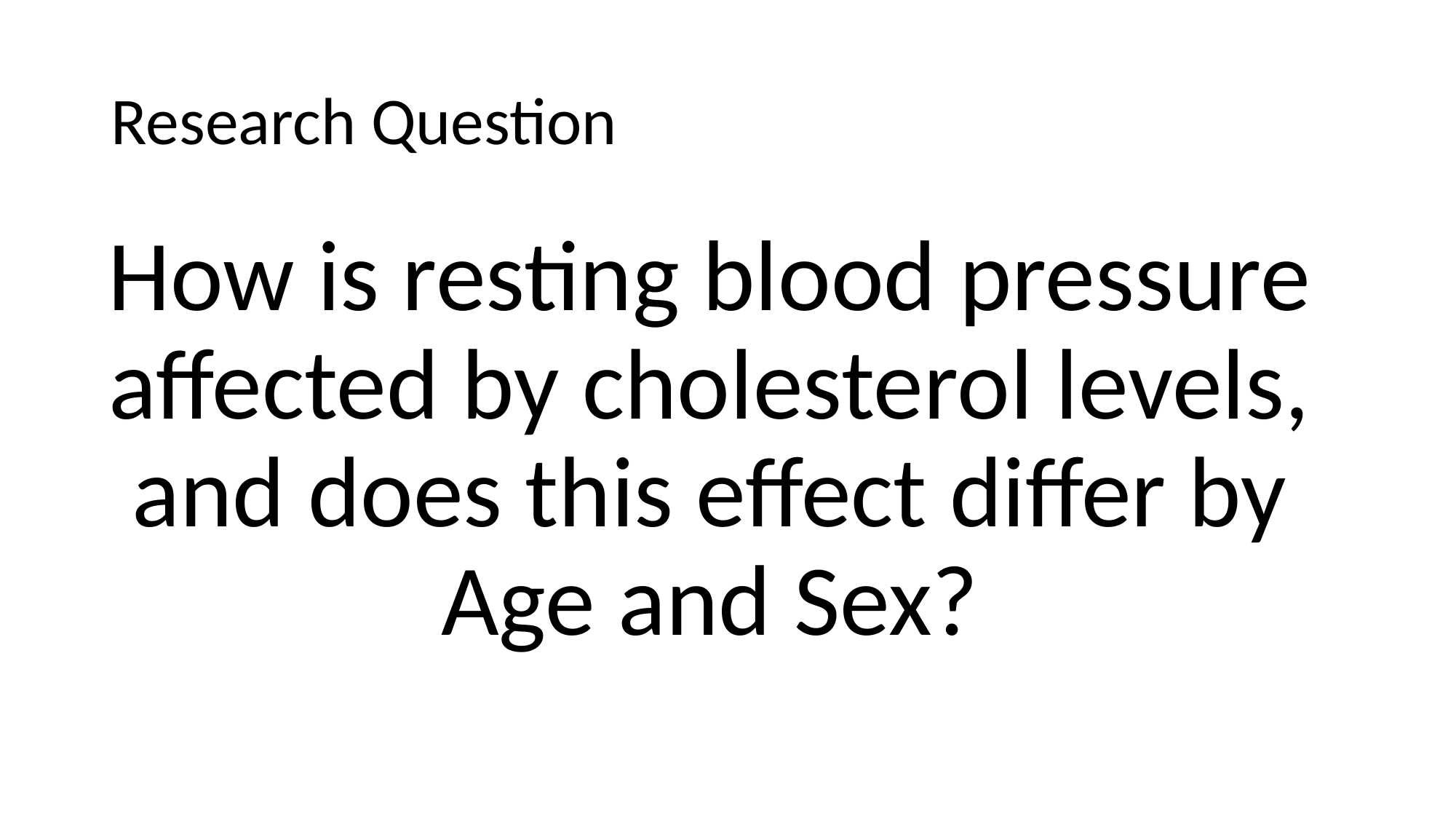

# Research Question
How is resting blood pressure affected by cholesterol levels, and does this effect differ by Age and Sex?